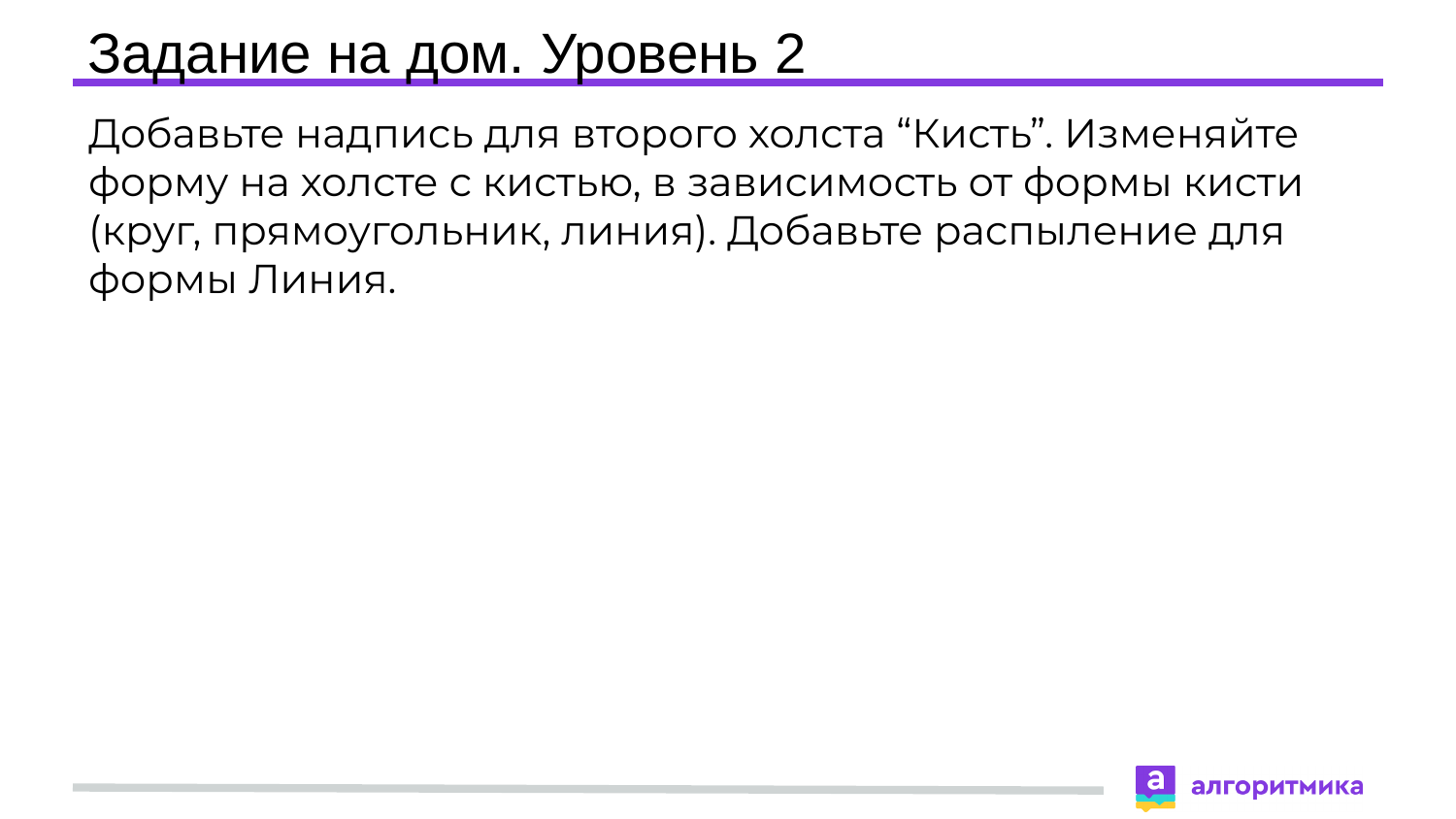

# Задание на дом. Уровень 2
Добавьте надпись для второго холста “Кисть”. Изменяйте форму на холсте с кистью, в зависимость от формы кисти (круг, прямоугольник, линия). Добавьте распыление для формы Линия.